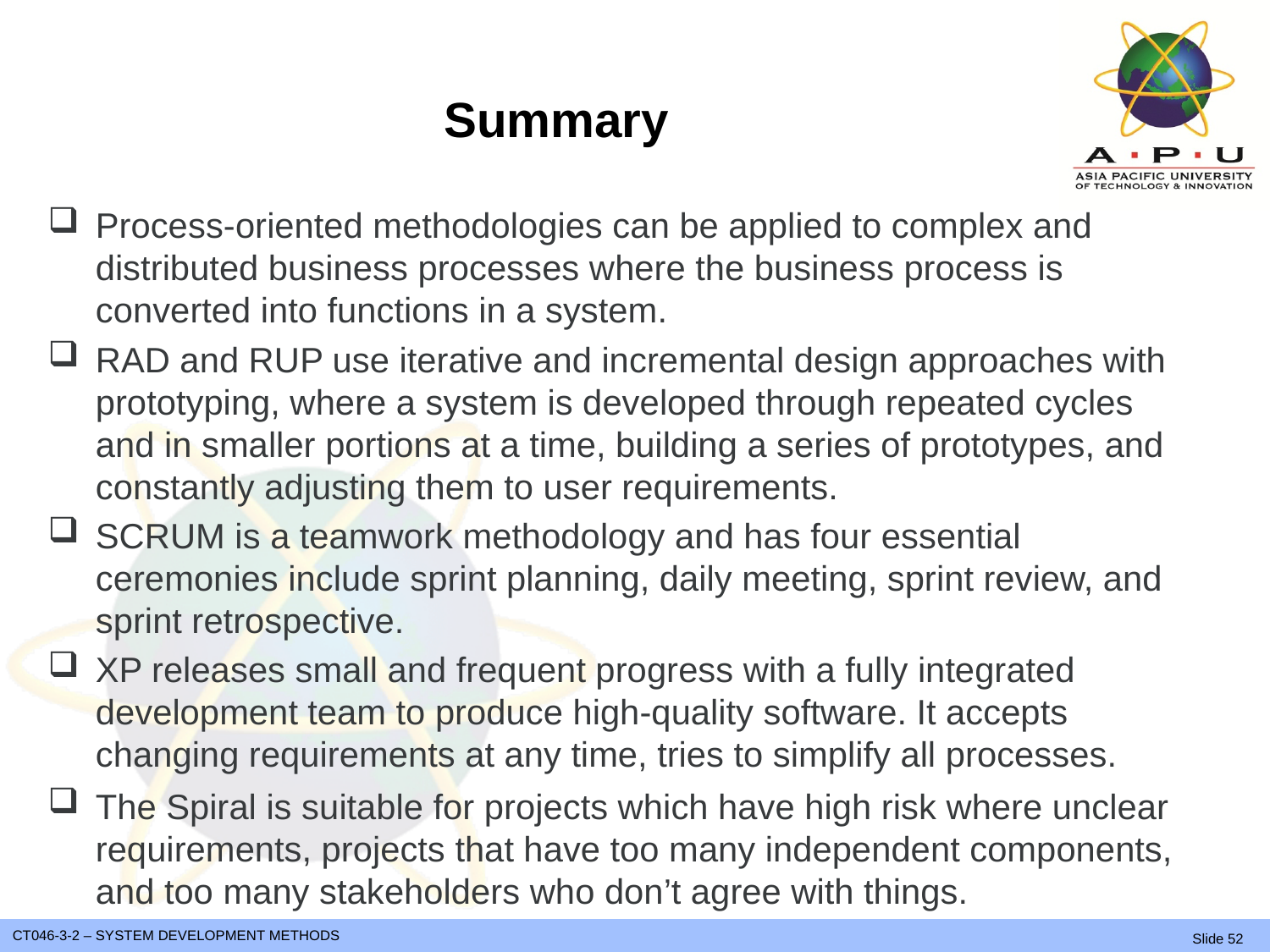

# Summary
Process-oriented methodologies can be applied to complex and distributed business processes where the business process is converted into functions in a system.
RAD and RUP use iterative and incremental design approaches with prototyping, where a system is developed through repeated cycles and in smaller portions at a time, building a series of prototypes, and constantly adjusting them to user requirements.
SCRUM is a teamwork methodology and has four essential ceremonies include sprint planning, daily meeting, sprint review, and sprint retrospective.
XP releases small and frequent progress with a fully integrated development team to produce high-quality software. It accepts changing requirements at any time, tries to simplify all processes.
The Spiral is suitable for projects which have high risk where unclear requirements, projects that have too many independent components, and too many stakeholders who don’t agree with things.